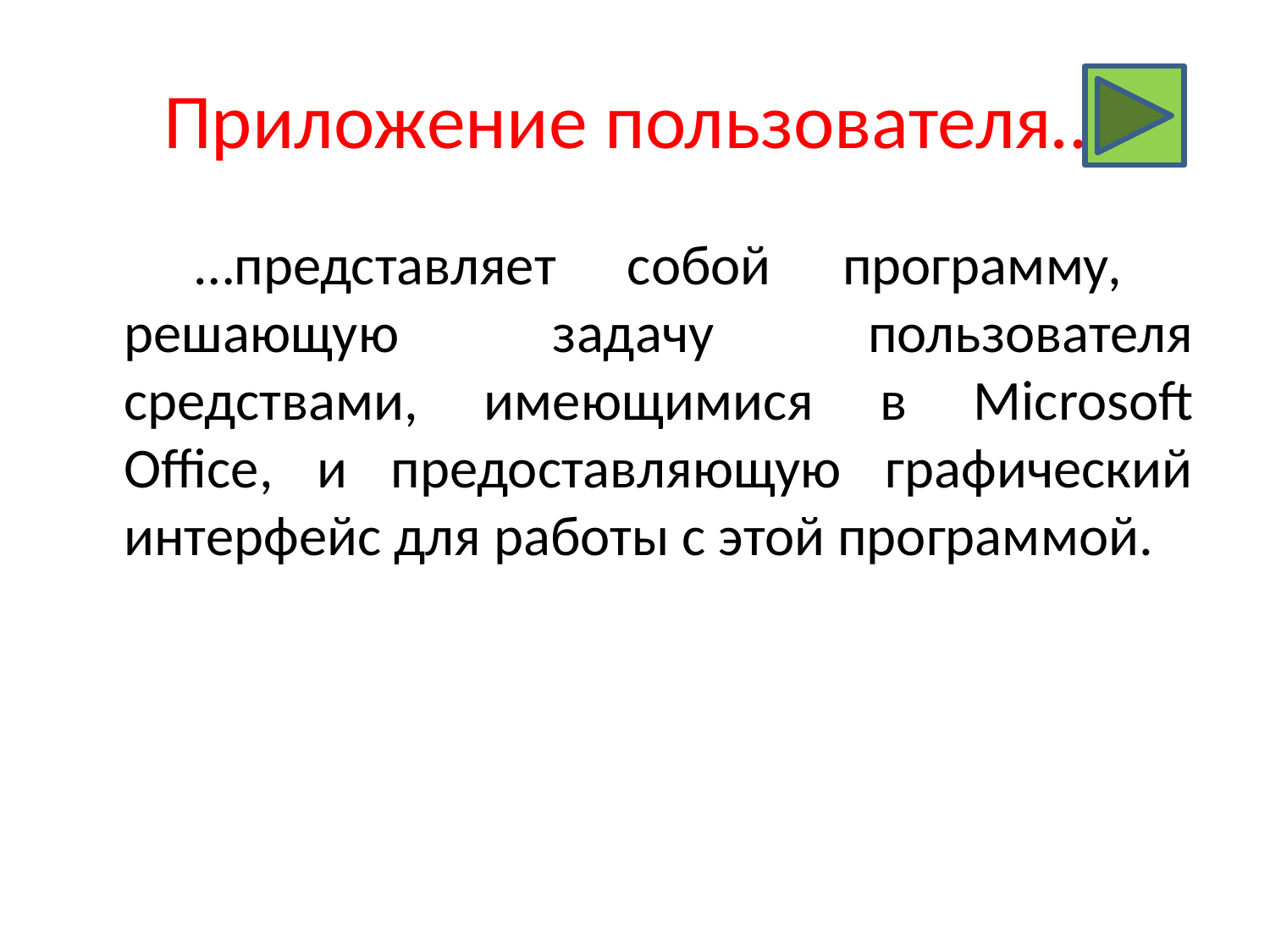

# Приложение пользователя…

	 …представляет собой программу,  решающую задачу пользователя средствами, имеющимися в Microsoft Office, и предоставляющую графический интерфейс для работы с этой программой.